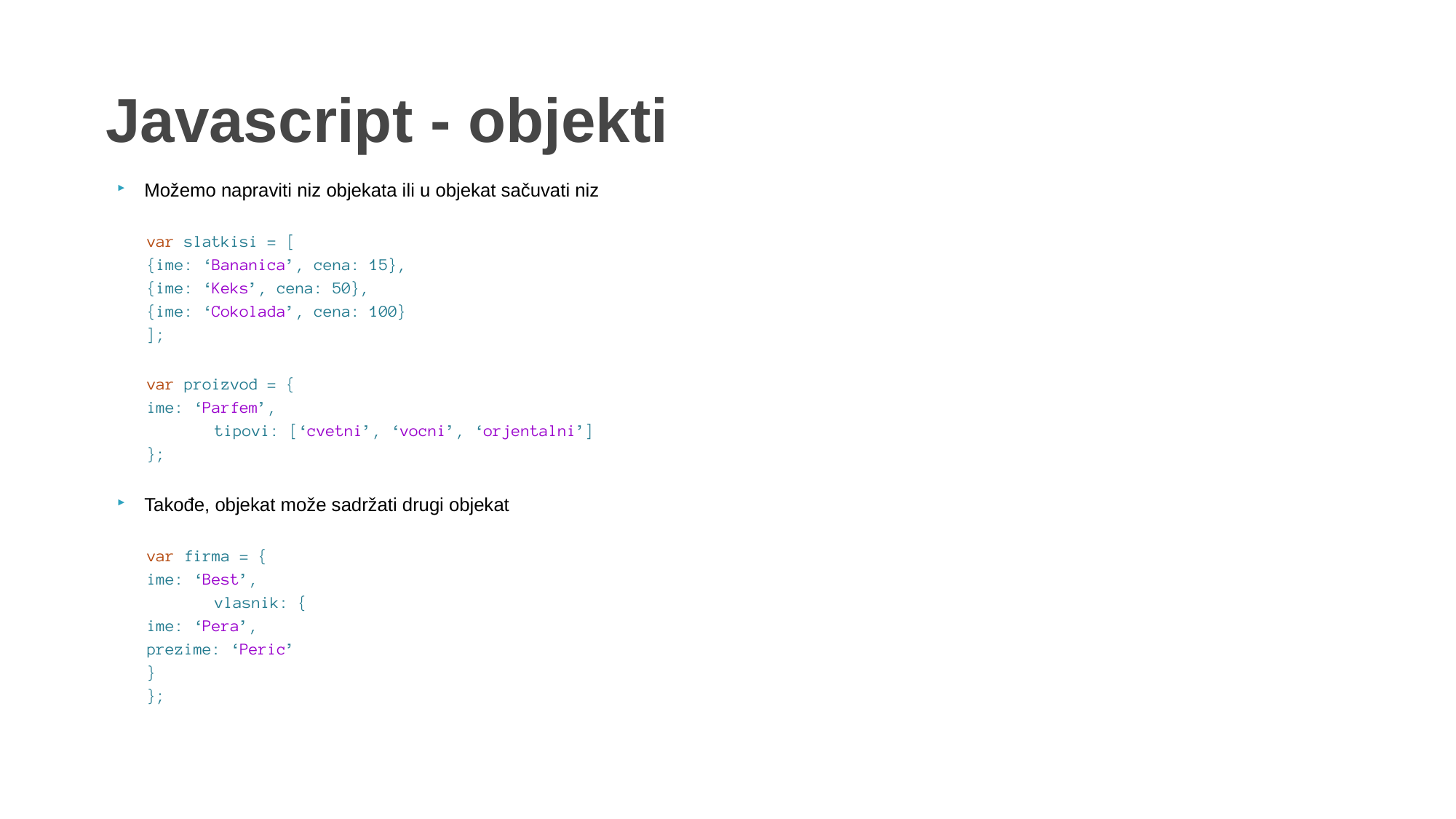

# Javascript - objekti
Možemo napraviti niz objekata ili u objekat sačuvati niz

var slatkisi = [
	{ime: ‘Bananica’, cena: 15},
	{ime: ‘Keks’, cena: 50},
	{ime: ‘Cokolada’, cena: 100}
];

var proizvod = {
	ime: ‘Parfem’,
 	tipovi: [‘cvetni’, ‘vocni’, ‘orjentalni’]
};

Takođe, objekat može sadržati drugi objekat

var firma = {
	ime: ‘Best’,
 	vlasnik: {
		ime: ‘Pera’,
		prezime: ‘Peric’
	}
};